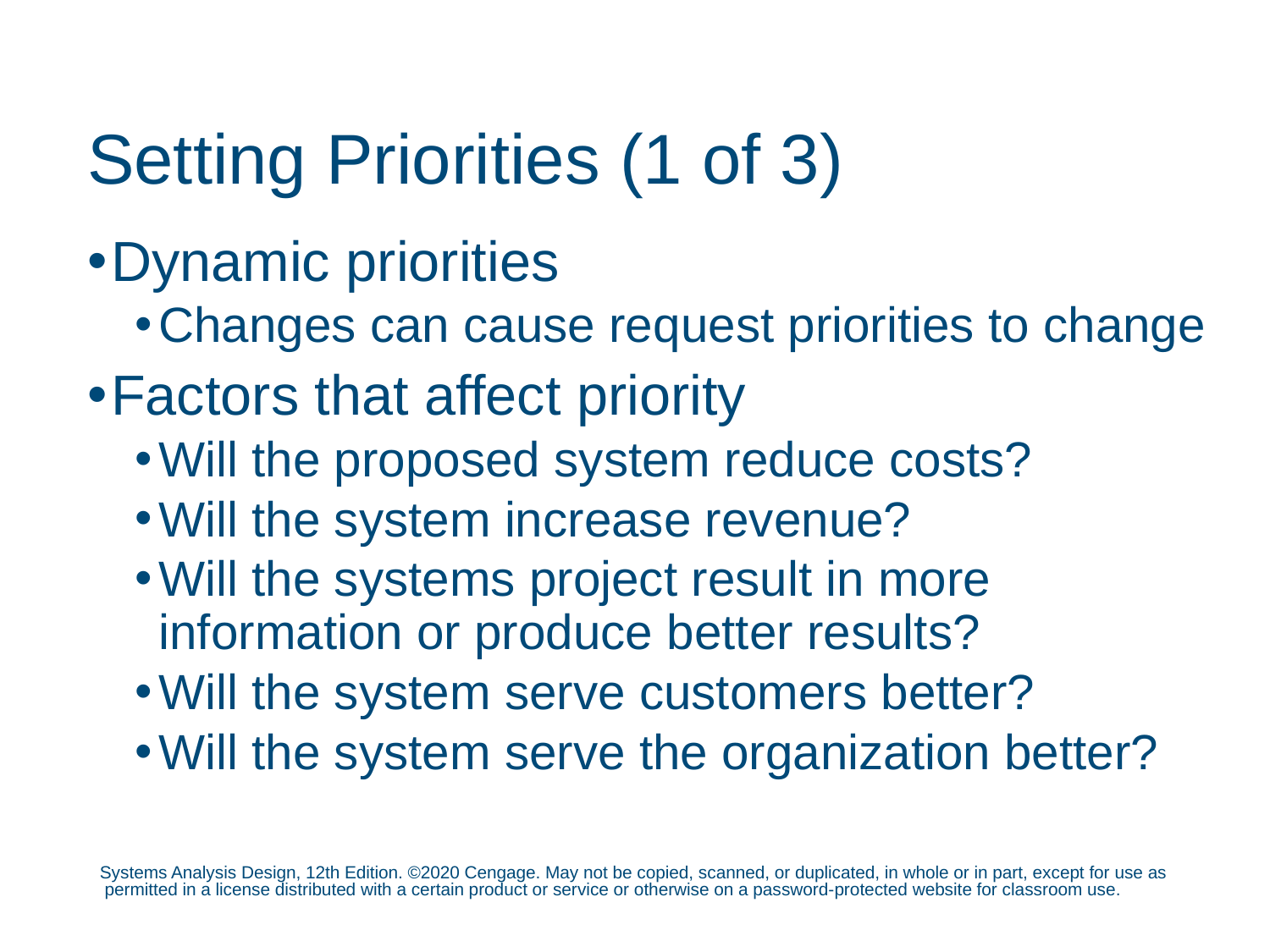

# Setting Priorities (1 of 3)
Dynamic priorities
Changes can cause request priorities to change
Factors that affect priority
Will the proposed system reduce costs?
Will the system increase revenue?
Will the systems project result in more information or produce better results?
Will the system serve customers better?
Will the system serve the organization better?
Systems Analysis Design, 12th Edition. ©2020 Cengage. May not be copied, scanned, or duplicated, in whole or in part, except for use as permitted in a license distributed with a certain product or service or otherwise on a password-protected website for classroom use.